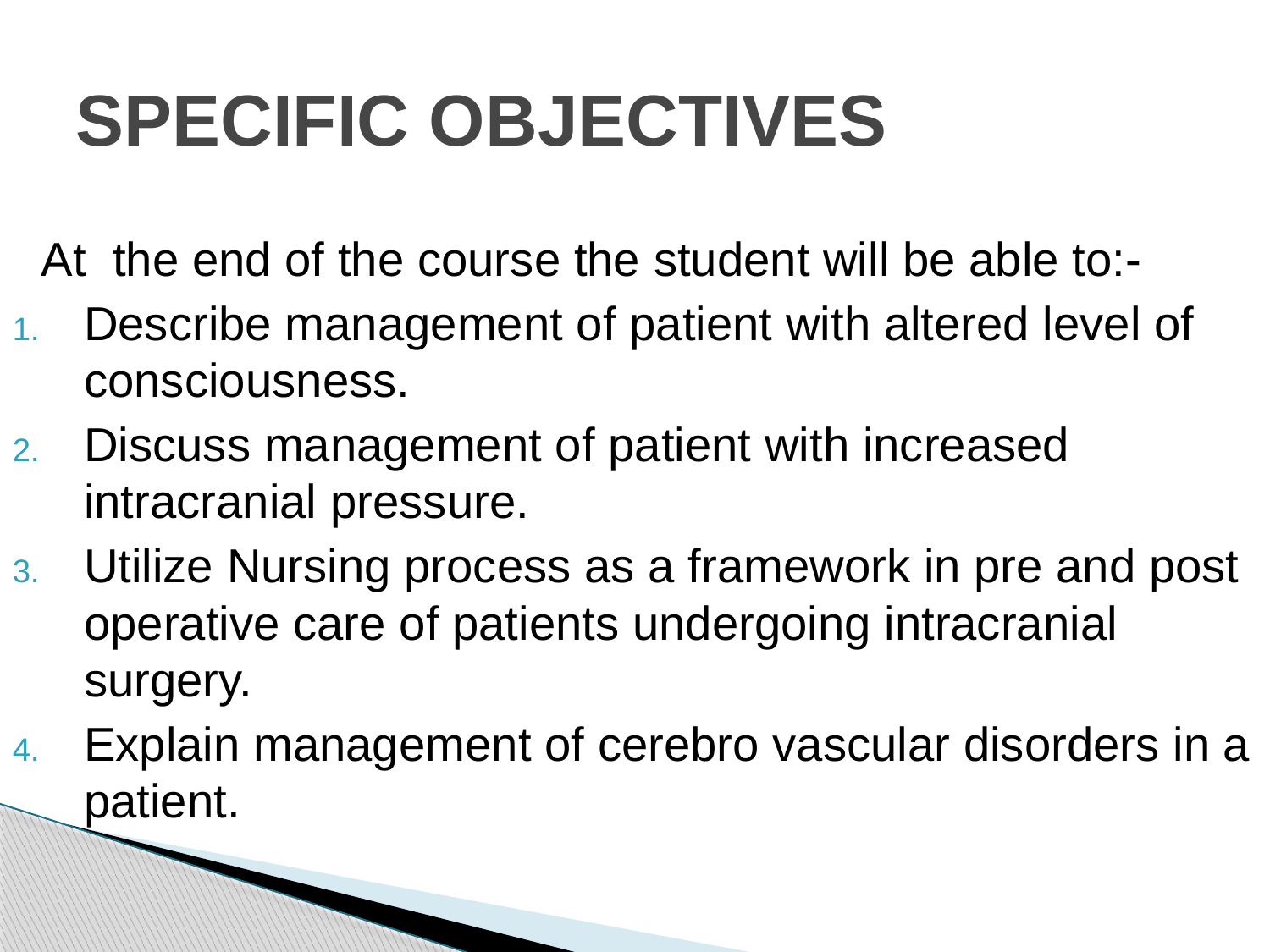

# SPECIFIC OBJECTIVES
 At  the end of the course the student will be able to:-
Describe management of patient with altered level of consciousness.
Discuss management of patient with increased intracranial pressure.
Utilize Nursing process as a framework in pre and post operative care of patients undergoing intracranial surgery.
Explain management of cerebro vascular disorders in a patient.